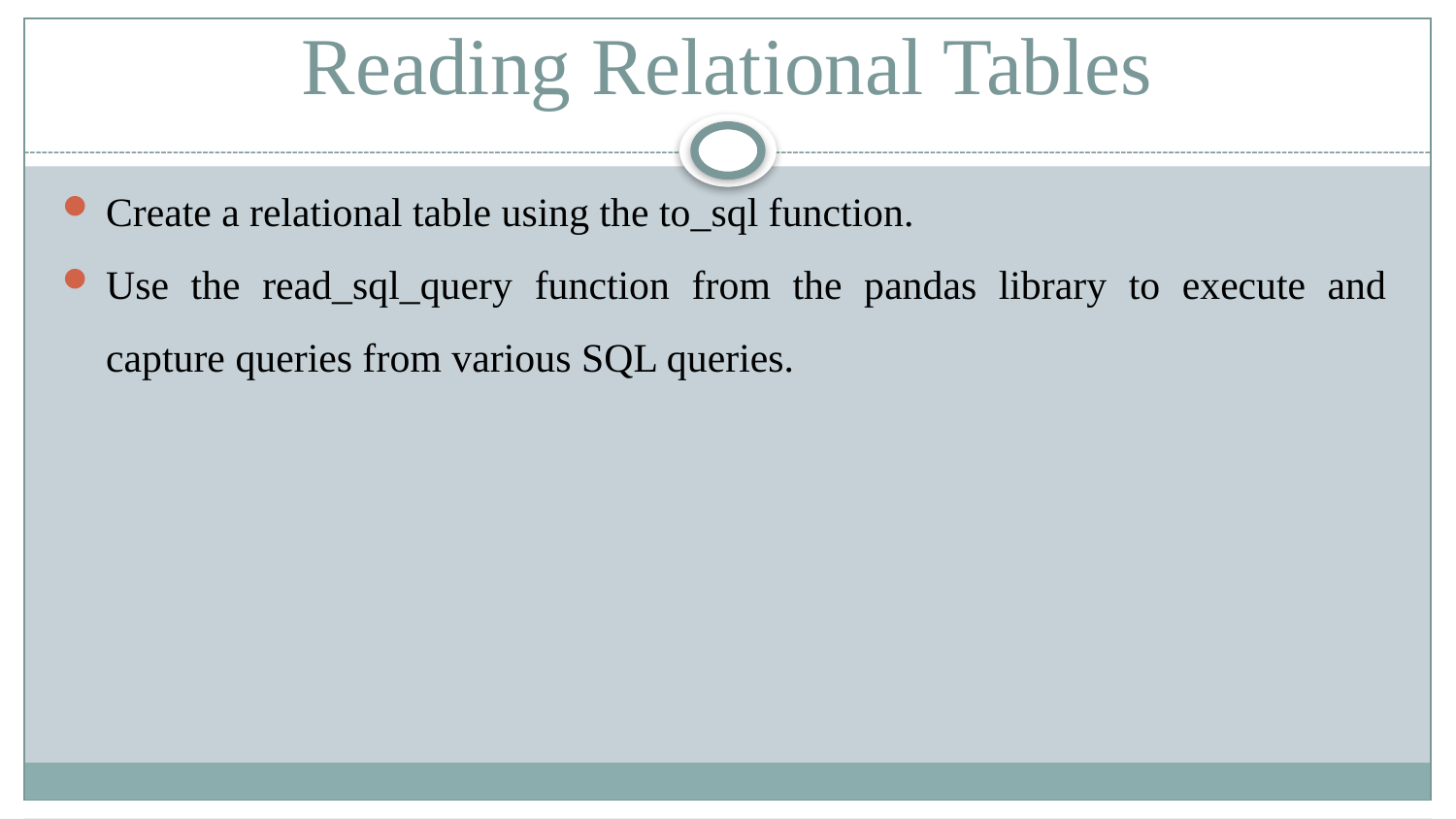

# Reading Relational Tables
Create a relational table using the to_sql function.
Use the read_sql_query function from the pandas library to execute and capture queries from various SQL queries.